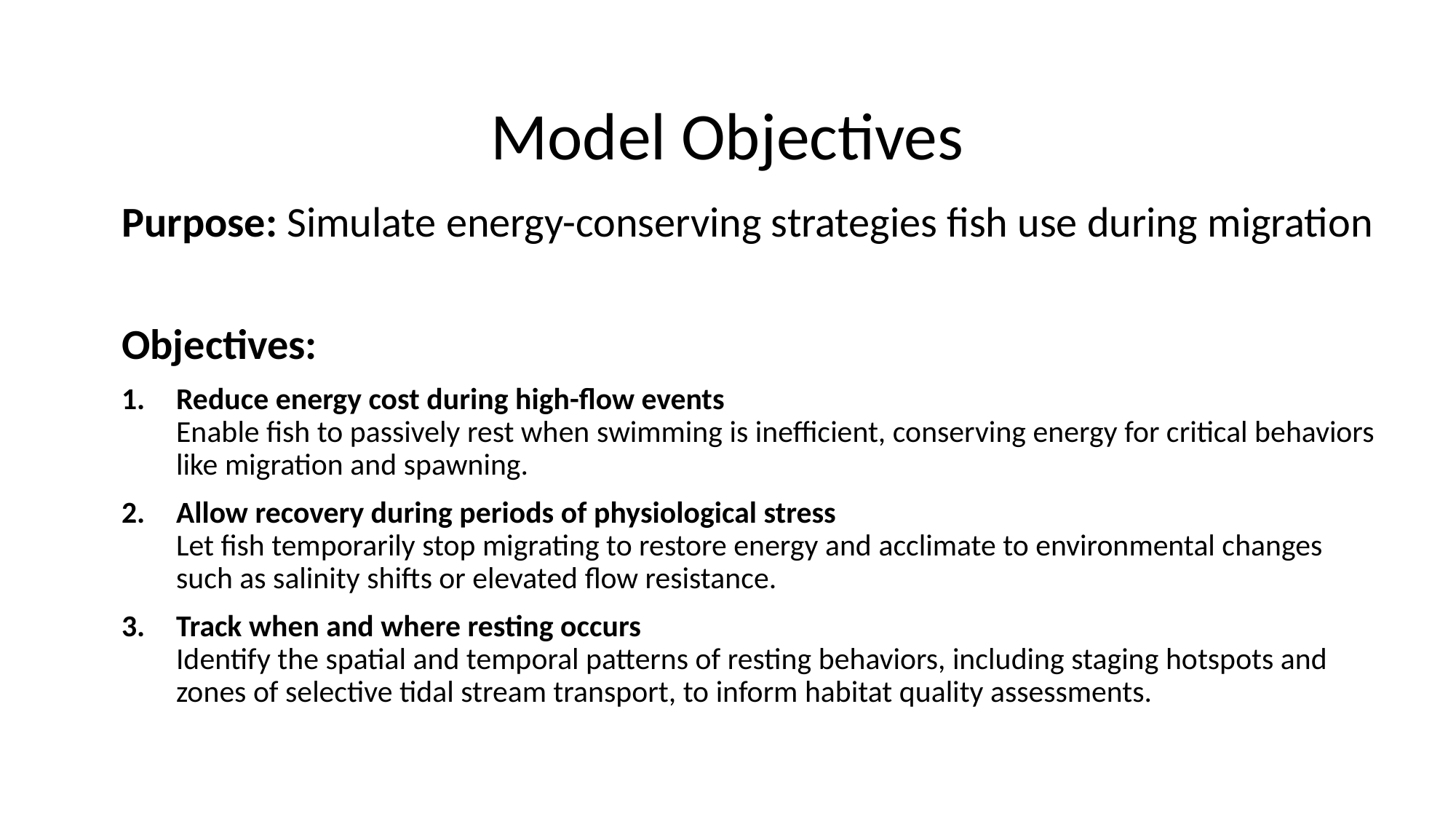

# Model Objectives
Purpose: Simulate energy-conserving strategies fish use during migration

Objectives:
Reduce energy cost during high-flow events
Enable fish to passively rest when swimming is inefficient, conserving energy for critical behaviors like migration and spawning.
Allow recovery during periods of physiological stress
Let fish temporarily stop migrating to restore energy and acclimate to environmental changes such as salinity shifts or elevated flow resistance.
Track when and where resting occurs
Identify the spatial and temporal patterns of resting behaviors, including staging hotspots and zones of selective tidal stream transport, to inform habitat quality assessments.